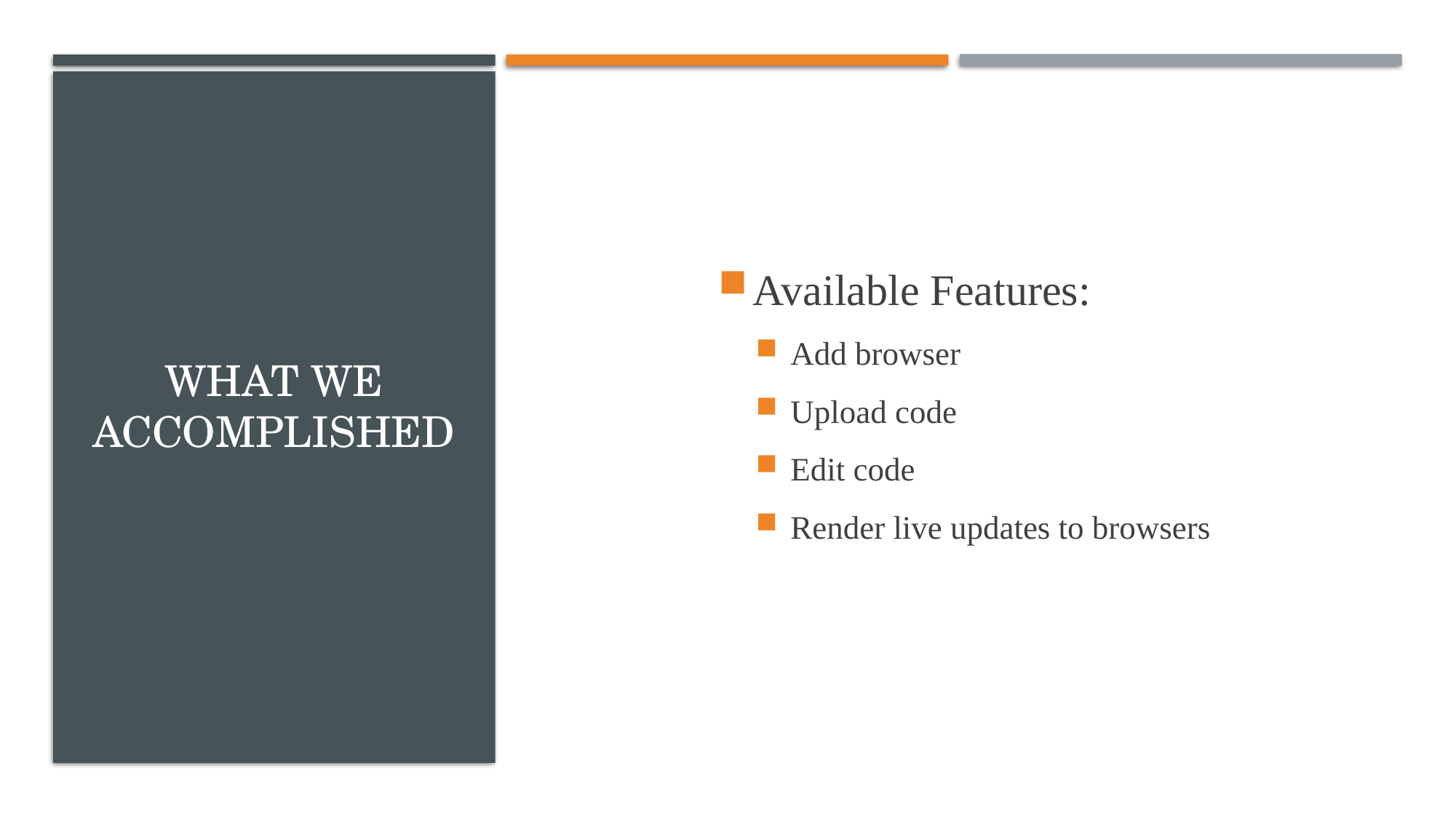

# What we accomplished

Available Features:
Add browser
Upload code
Edit code
Render live updates to browsers